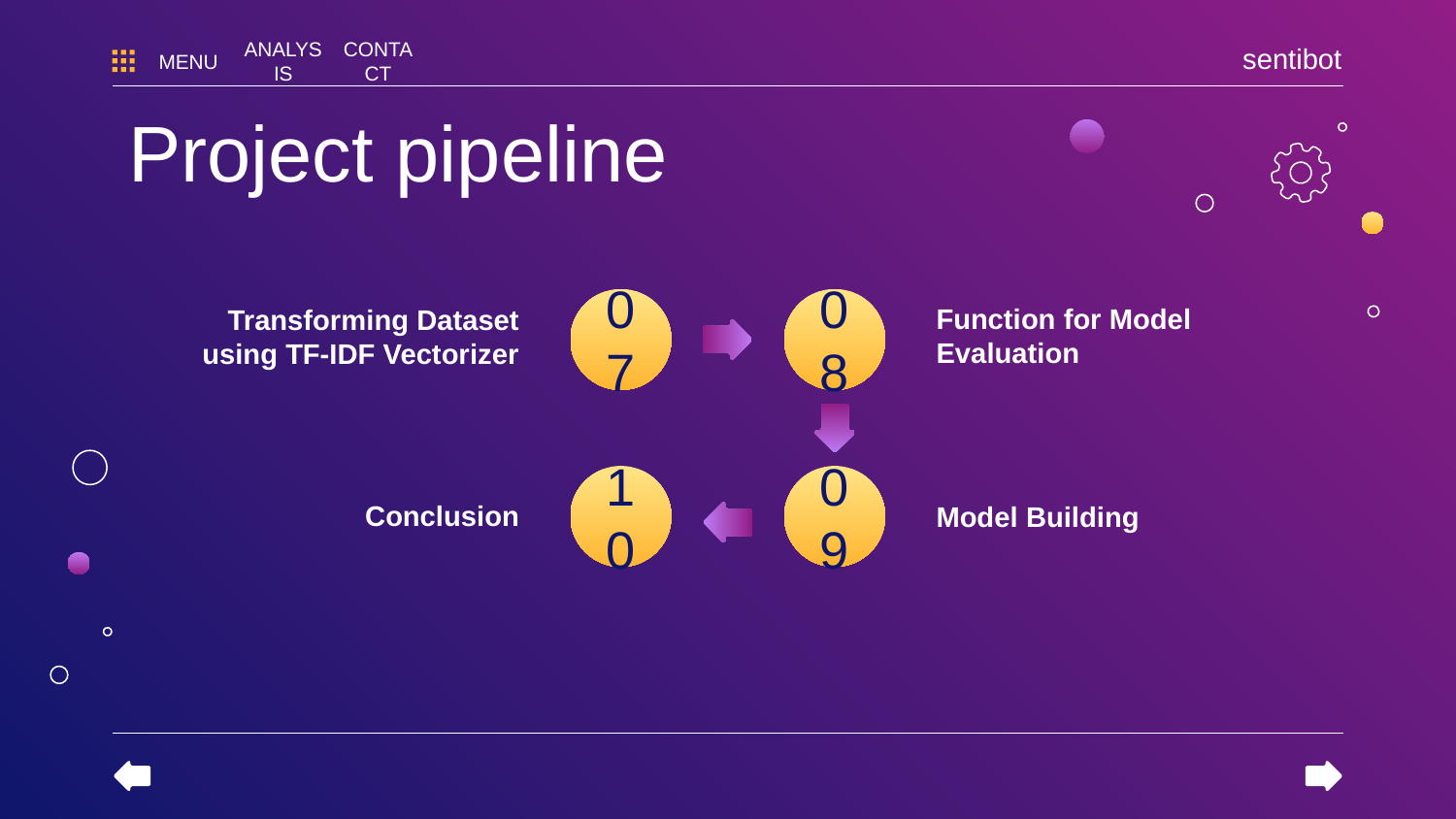

sentibot
MENU
ANALYSIS
CONTACT

# Project pipeline

07
08
Function for Model Evaluation
Transforming Dataset using TF-IDF Vectorizer

10
09
Conclusion
Model Building